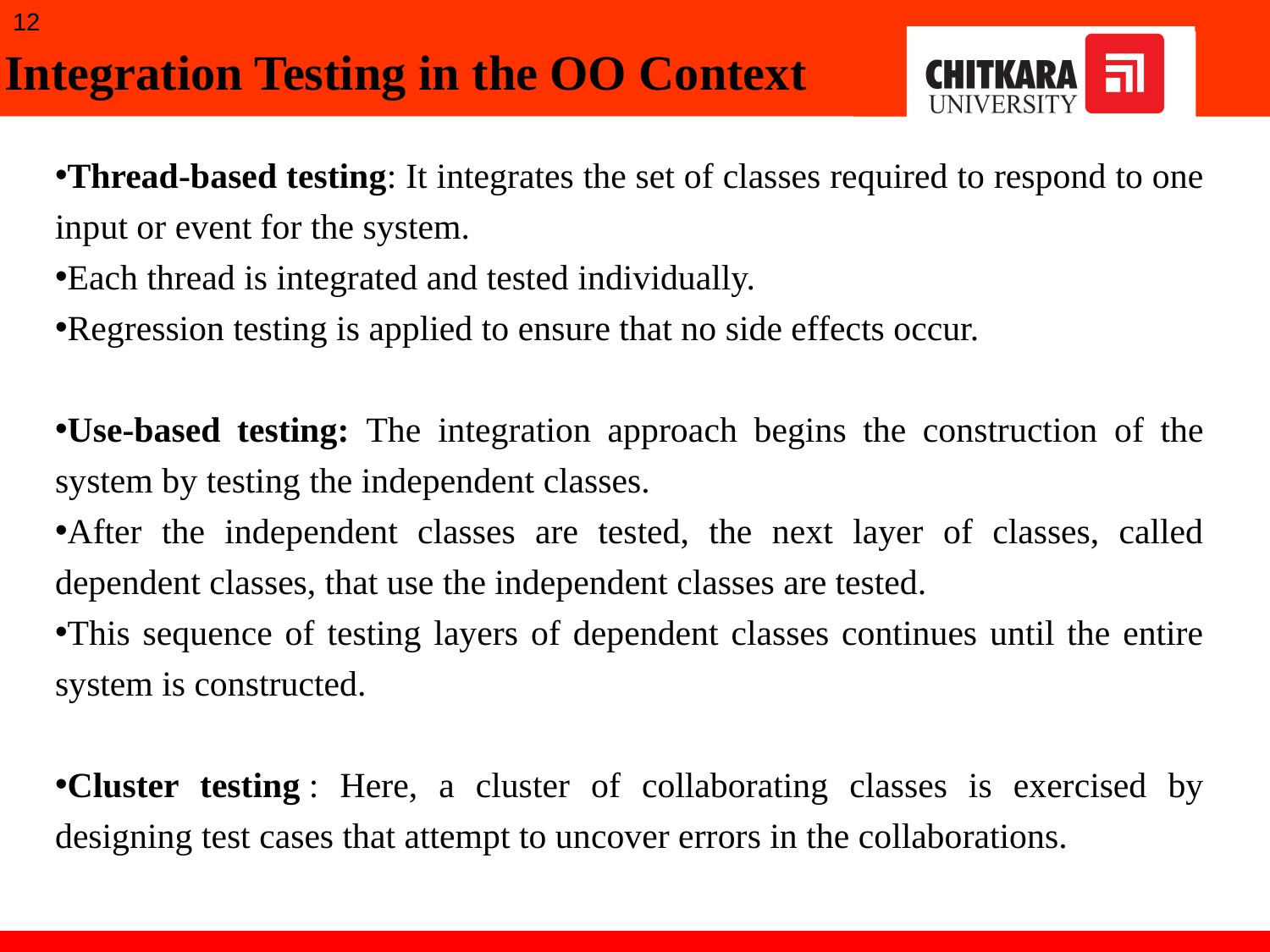

12
Integration Testing in the OO Context
Thread-based testing: It integrates the set of classes required to respond to one input or event for the system.
Each thread is integrated and tested individually.
Regression testing is applied to ensure that no side effects occur.

Use-based testing: The integration approach begins the construction of the system by testing the independent classes.
After the independent classes are tested, the next layer of classes, called dependent classes, that use the independent classes are tested.
This sequence of testing layers of dependent classes continues until the entire system is constructed.

Cluster testing : Here, a cluster of collaborating classes is exercised by designing test cases that attempt to uncover errors in the collaborations.